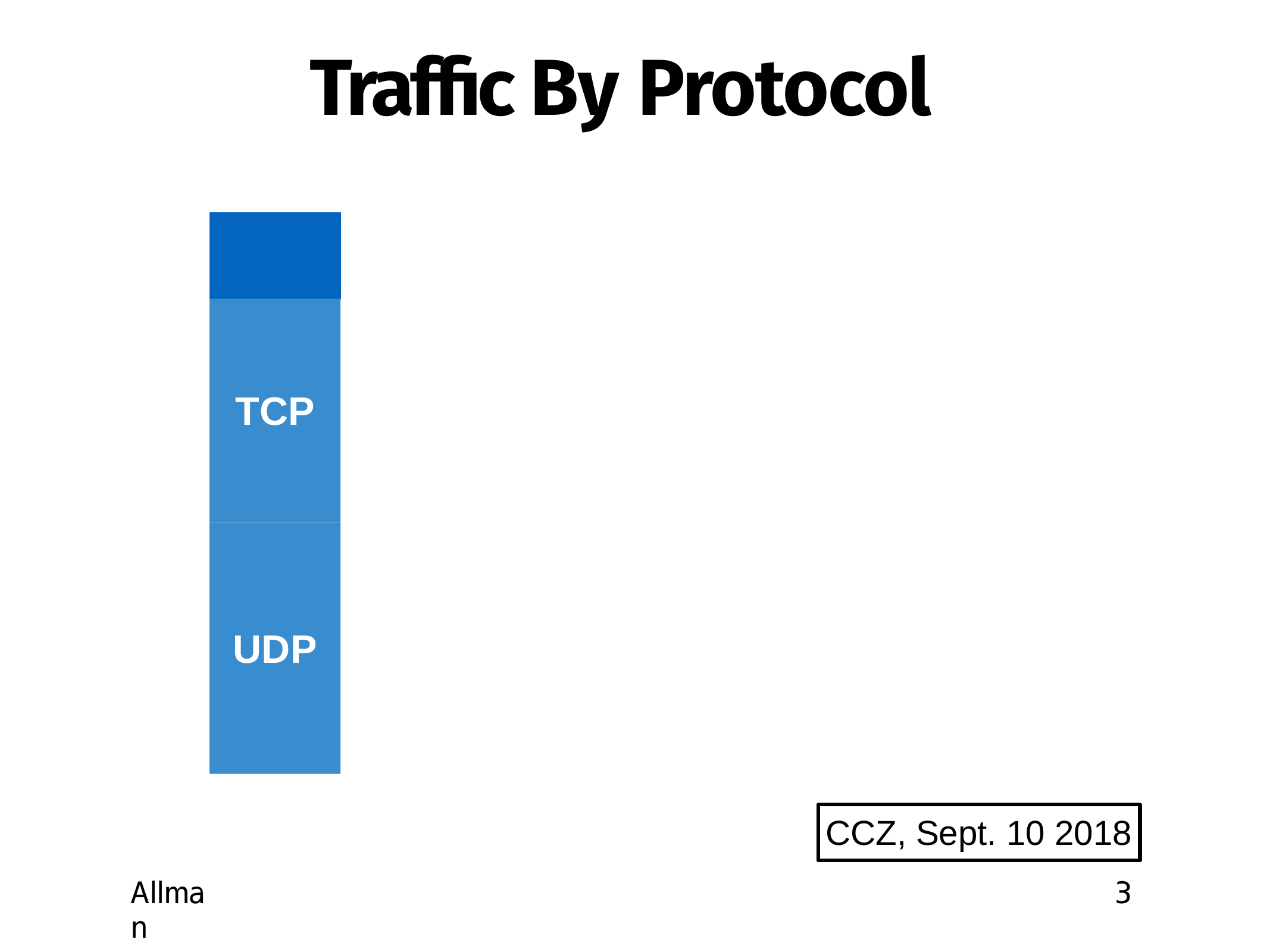

# Traffic By Protocol

TCP

UDP

CCZ, Sept. 10 2018
3
Allman